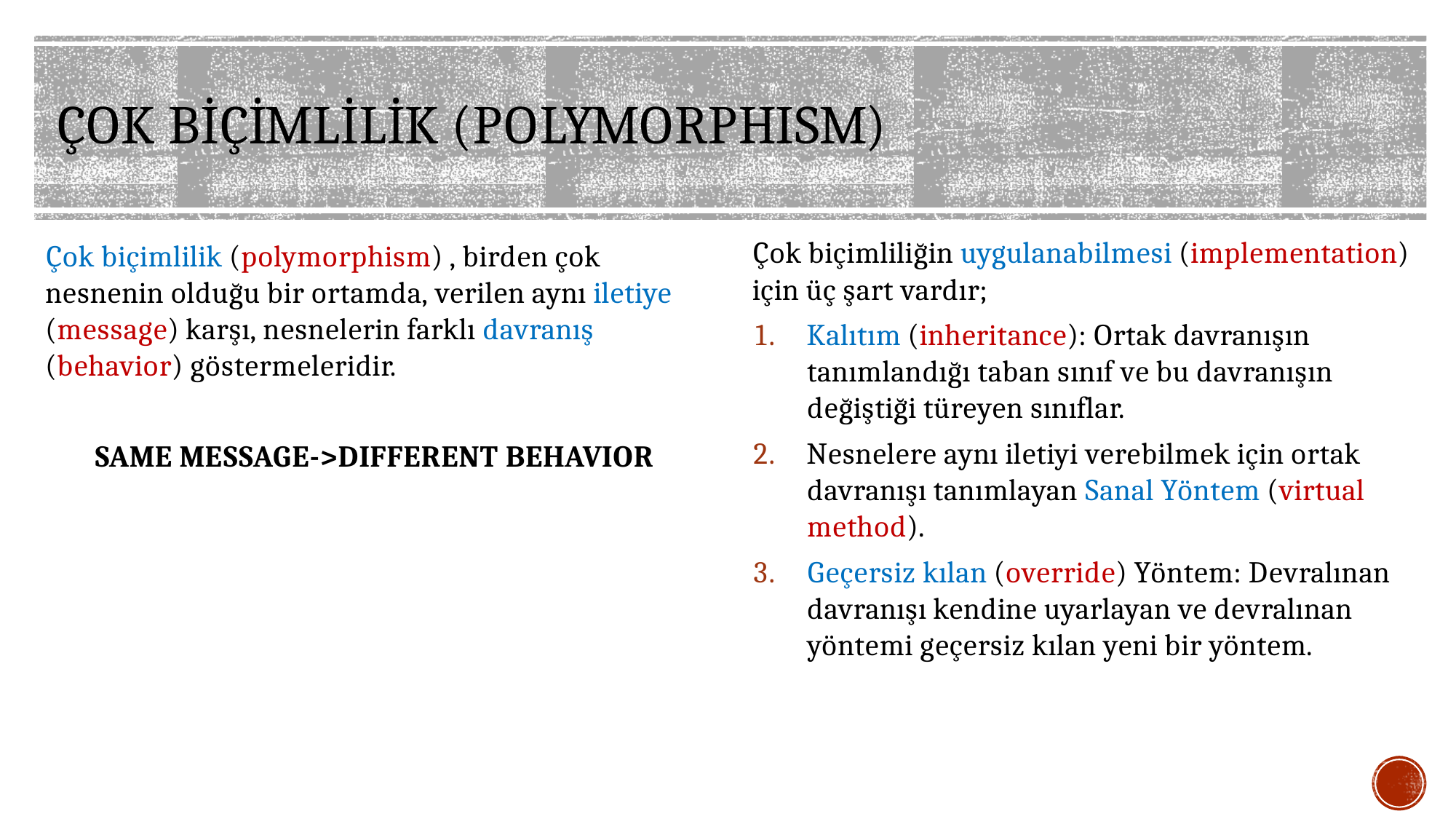

# ÇOK BİÇİMLİLİK (POLYMORPHISM)
Çok biçimliliğin uygulanabilmesi (implementation) için üç şart vardır;
Kalıtım (inheritance): Ortak davranışın tanımlandığı taban sınıf ve bu davranışın değiştiği türeyen sınıflar.
Nesnelere aynı iletiyi verebilmek için ortak davranışı tanımlayan Sanal Yöntem (virtual method).
Geçersiz kılan (override) Yöntem: Devralınan davranışı kendine uyarlayan ve devralınan yöntemi geçersiz kılan yeni bir yöntem.
Çok biçimlilik (polymorphism) , birden çok nesnenin olduğu bir ortamda, verilen aynı iletiye (message) karşı, nesnelerin farklı davranış (behavior) göstermeleridir.

SAME MESSAGE->DIFFERENT BEHAVIOR